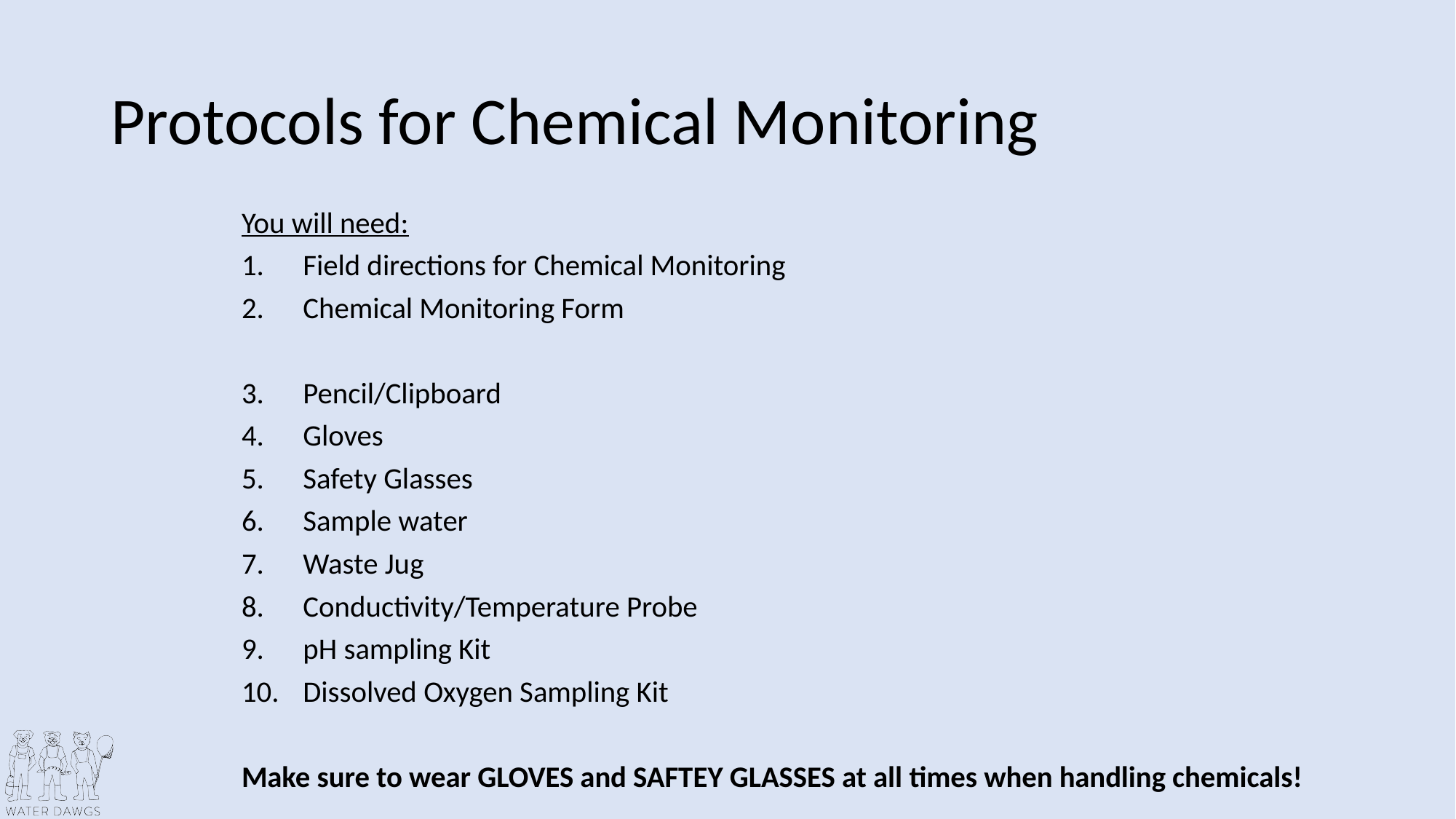

# Protocols for Chemical Monitoring
You will need:
Field directions for Chemical Monitoring
Chemical Monitoring Form

Pencil/Clipboard
Gloves
Safety Glasses
Sample water
Waste Jug
Conductivity/Temperature Probe
pH sampling Kit
Dissolved Oxygen Sampling Kit

Make sure to wear GLOVES and SAFTEY GLASSES at all times when handling chemicals!